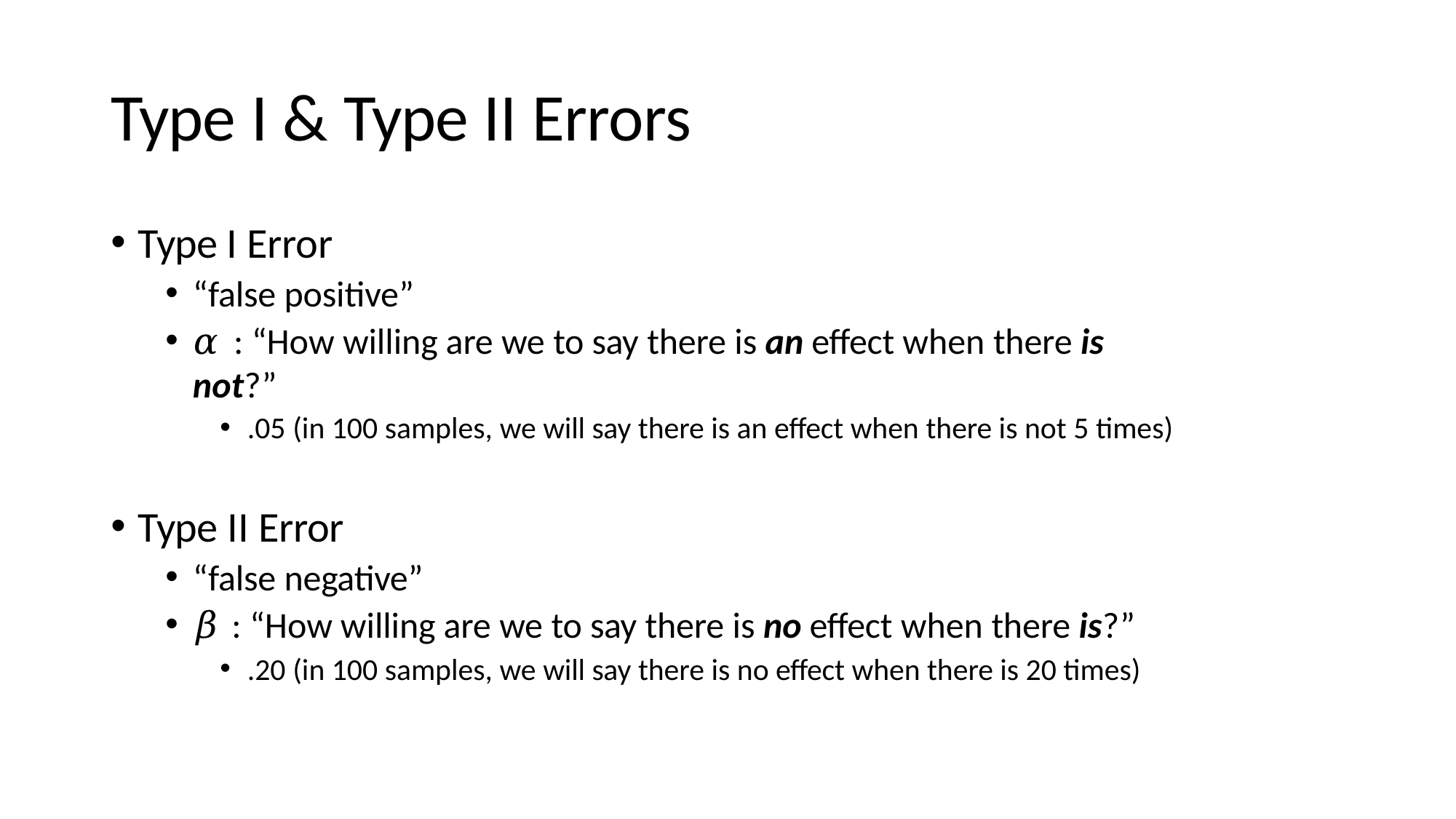

# Type I & Type II Errors
Type I Error
“false positive”
𝛼 : “How willing are we to say there is an effect when there is not?”
.05 (in 100 samples, we will say there is an effect when there is not 5 times)

Type II Error
“false negative”
𝛽 : “How willing are we to say there is no effect when there is?”
.20 (in 100 samples, we will say there is no effect when there is 20 times)